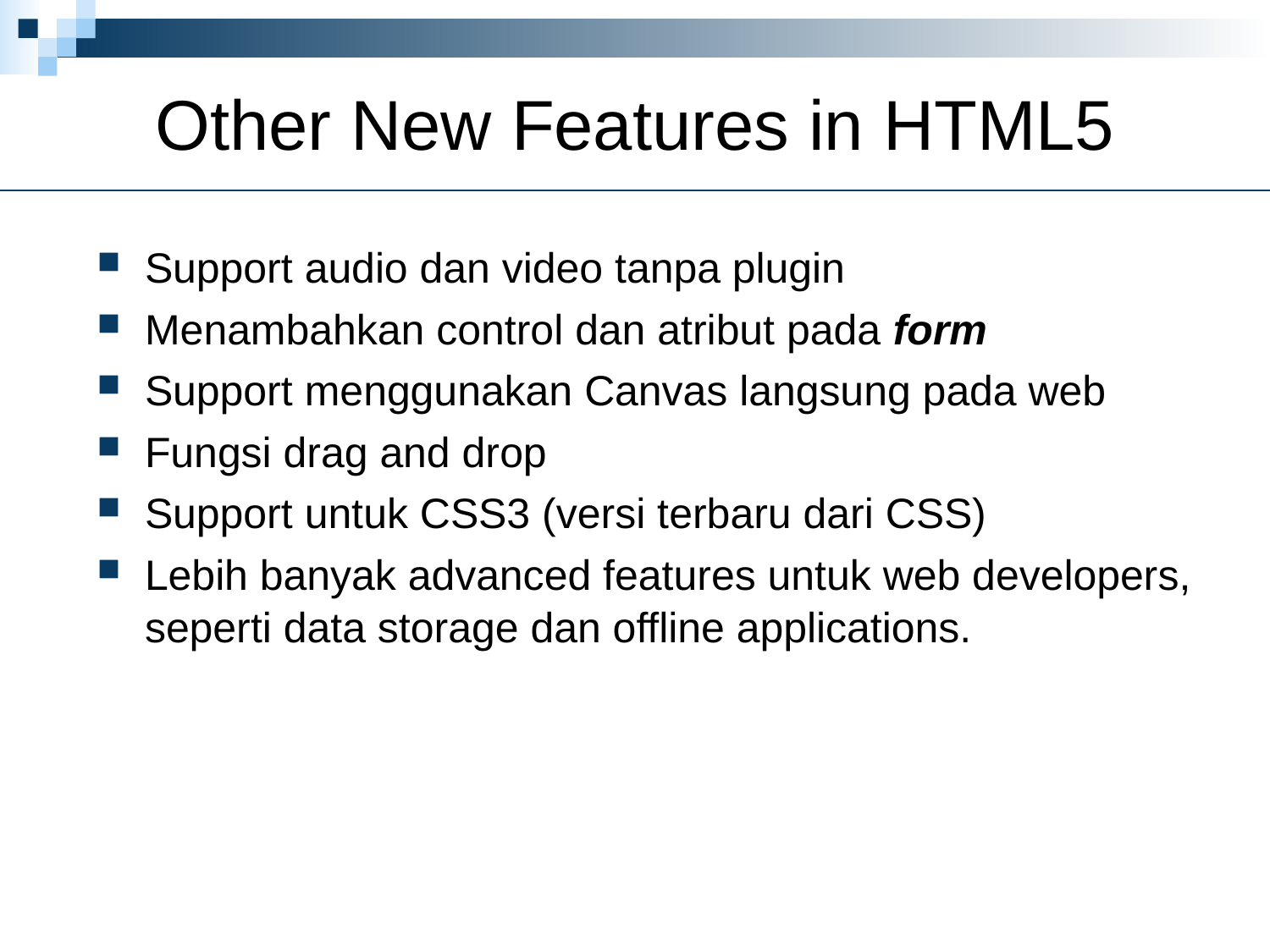

Other New Features in HTML5
Support audio dan video tanpa plugin
Menambahkan control dan atribut pada form
Support menggunakan Canvas langsung pada web
Fungsi drag and drop
Support untuk CSS3 (versi terbaru dari CSS)
Lebih banyak advanced features untuk web developers, seperti data storage dan offline applications.